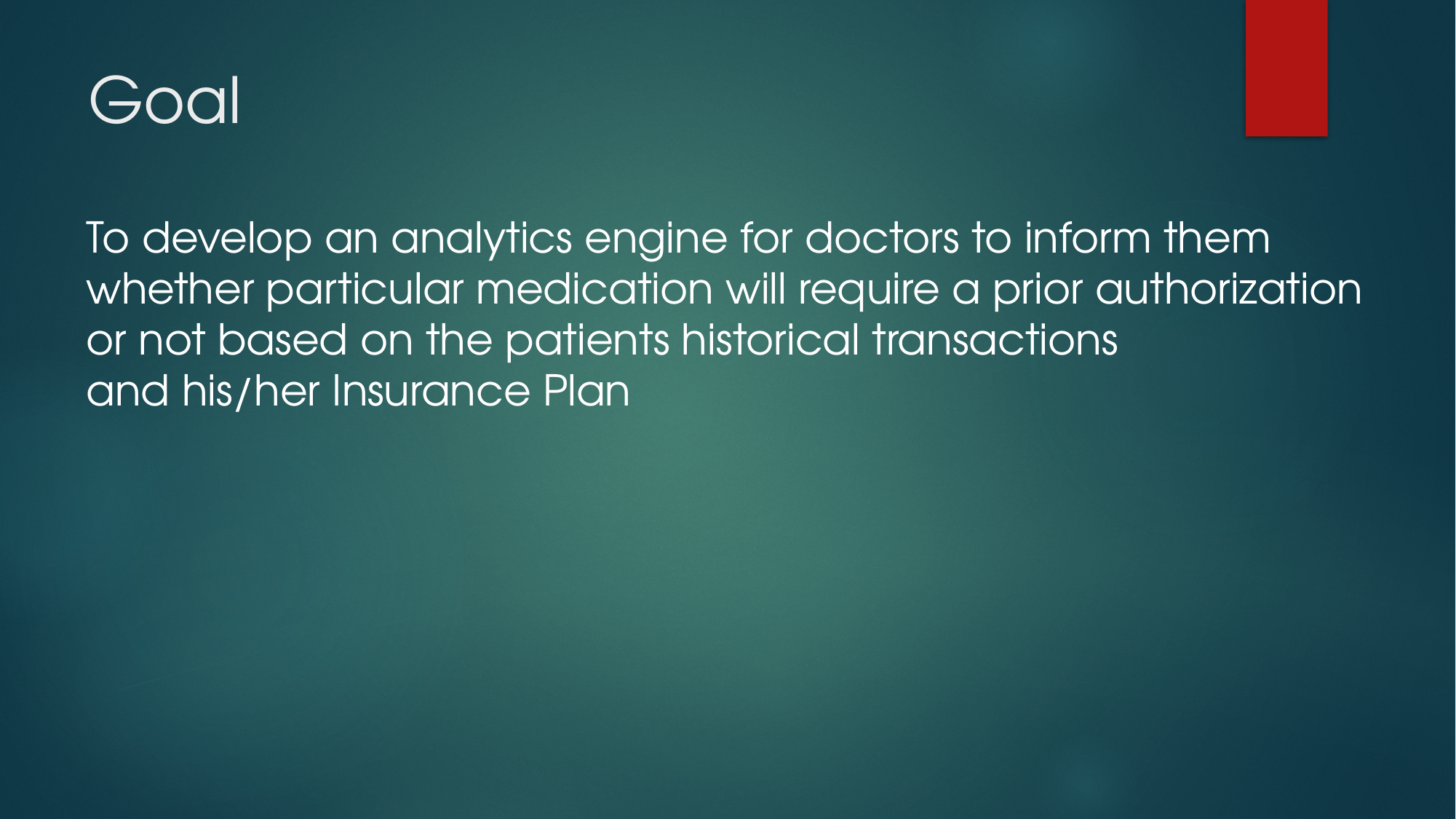

# Goal
To develop an analytics engine for doctors to inform them
whether particular medication will require a prior authorization
or not based on the patients historical transactions
and his/her Insurance Plan